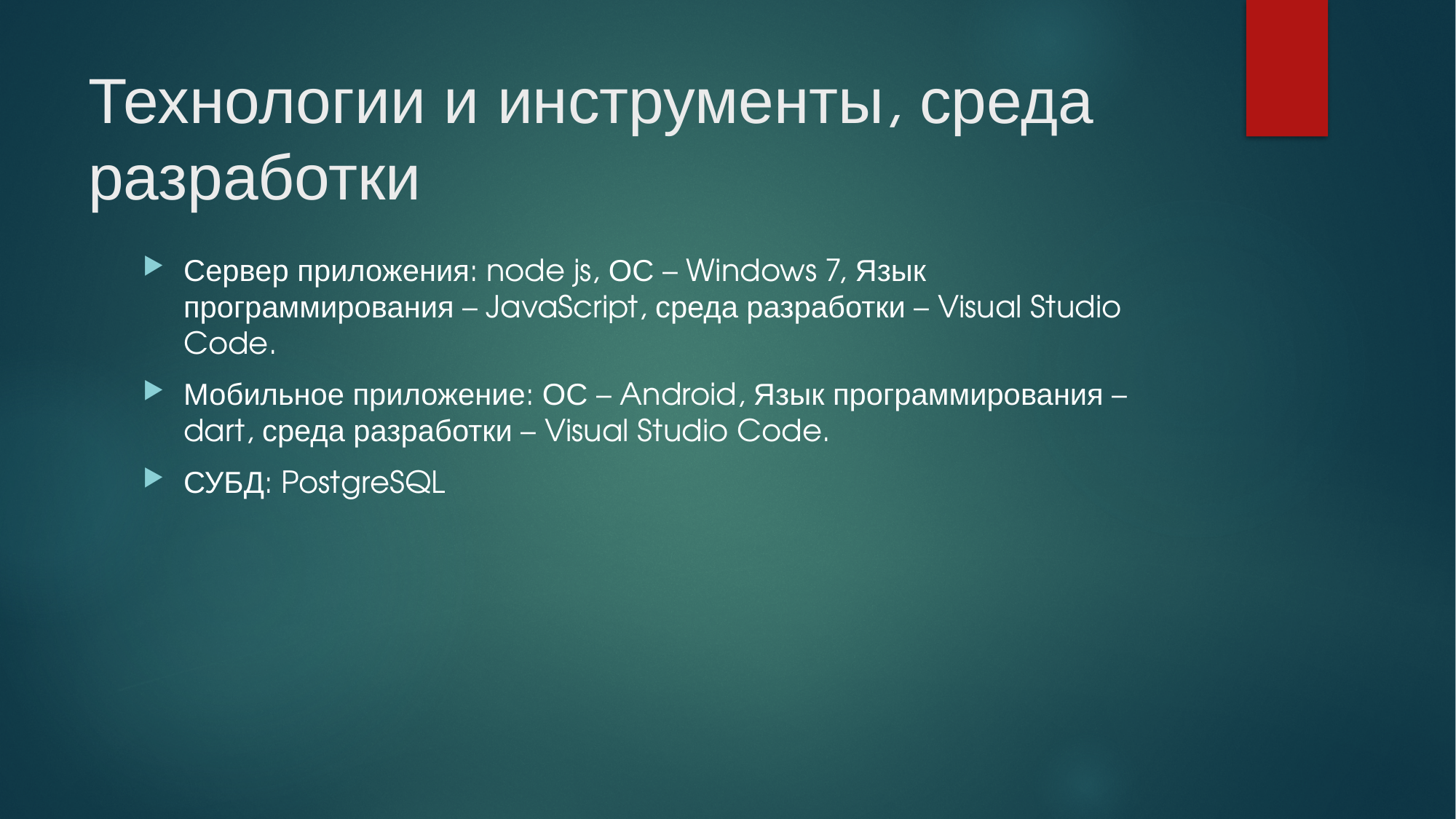

# Технологии и инструменты, среда разработки
Сервер приложения: node js, ОС – Windows 7, Язык программирования – JavaScript, среда разработки – Visual Studio Code.
Мобильное приложение: ОС – Android, Язык программирования – dart, среда разработки – Visual Studio Code.
СУБД: PostgreSQL